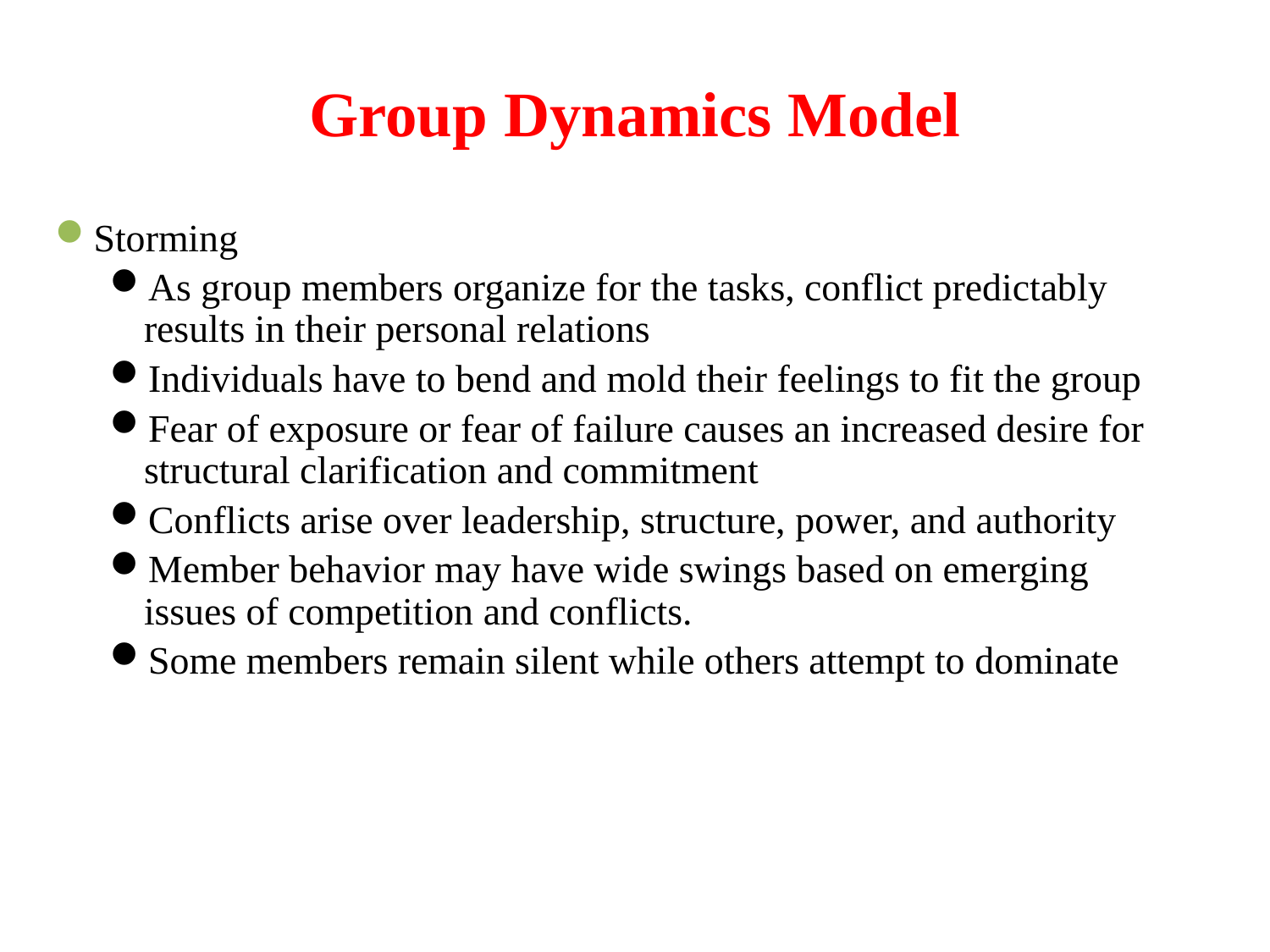

# Group Dynamics Model
Storming
As group members organize for the tasks, conflict predictably results in their personal relations
Individuals have to bend and mold their feelings to fit the group
Fear of exposure or fear of failure causes an increased desire for structural clarification and commitment
Conflicts arise over leadership, structure, power, and authority
Member behavior may have wide swings based on emerging issues of competition and conflicts.
Some members remain silent while others attempt to dominate